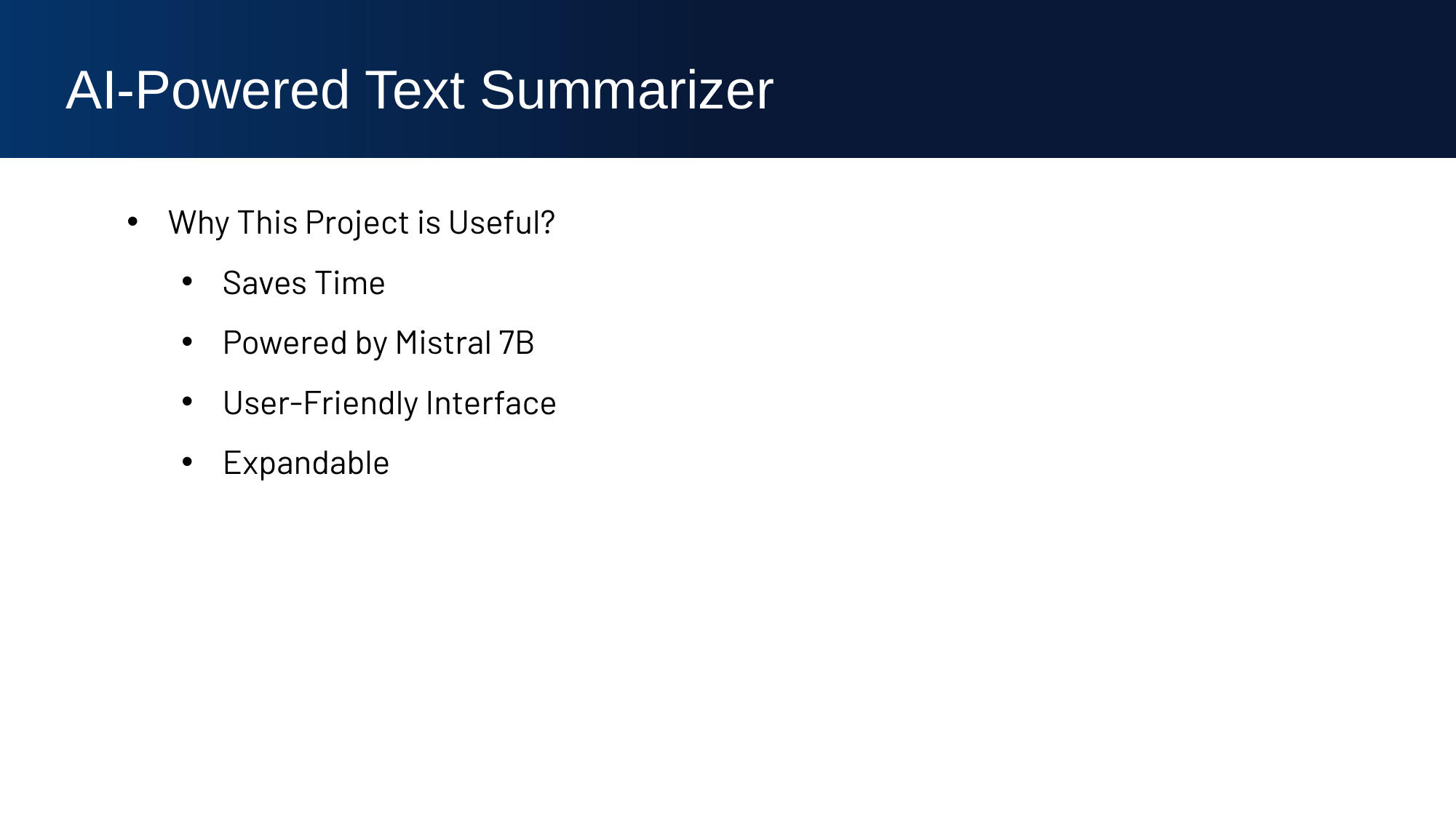

AI-Powered Text Summarizer

Why This Project is Useful?
Saves Time
Powered by Mistral 7B
User-Friendly Interface
Expandable